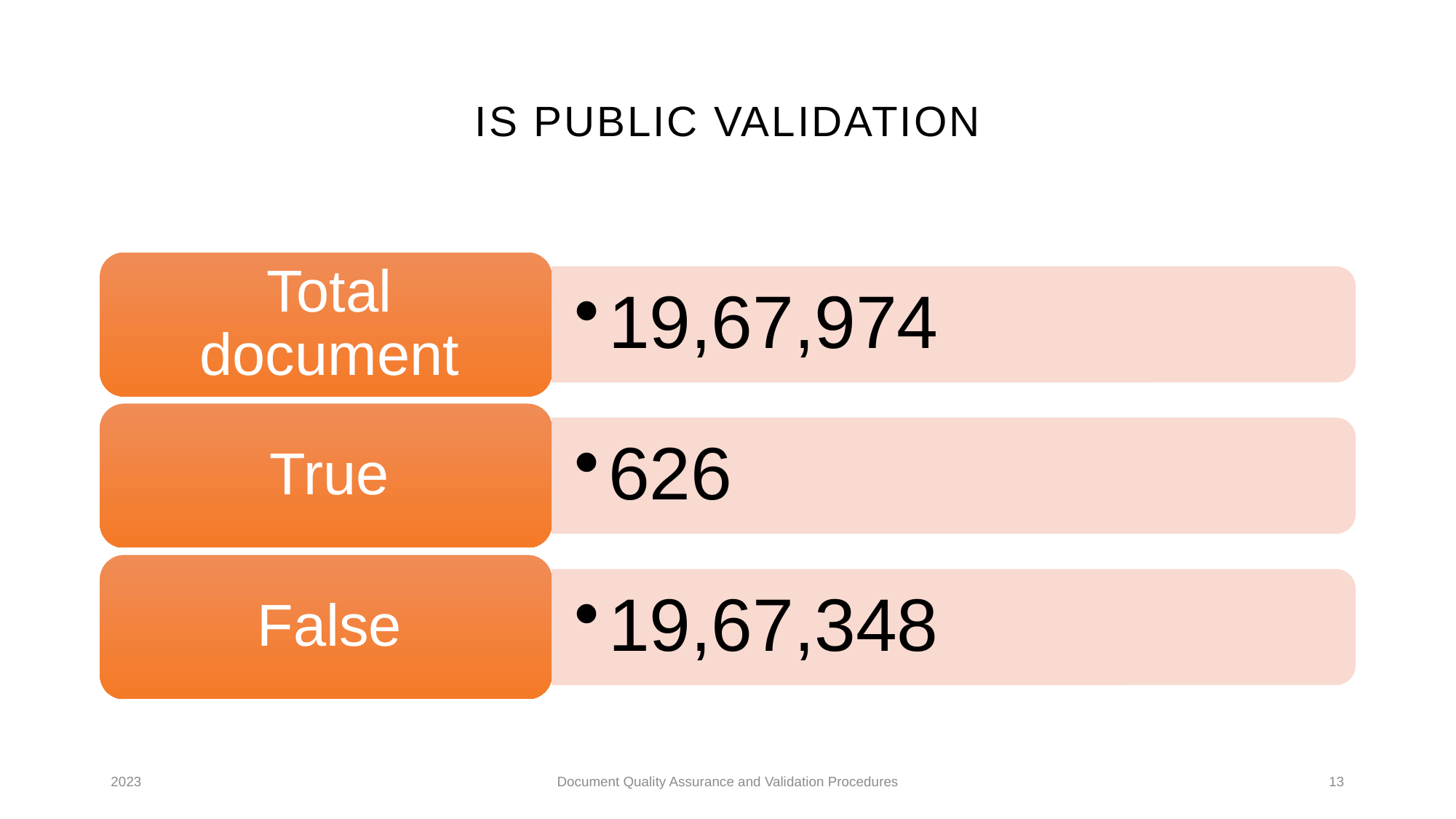

# is public Validation
19,67,974
Total document
626
True
19,67,348
False
2023
Document Quality Assurance and Validation Procedures
13